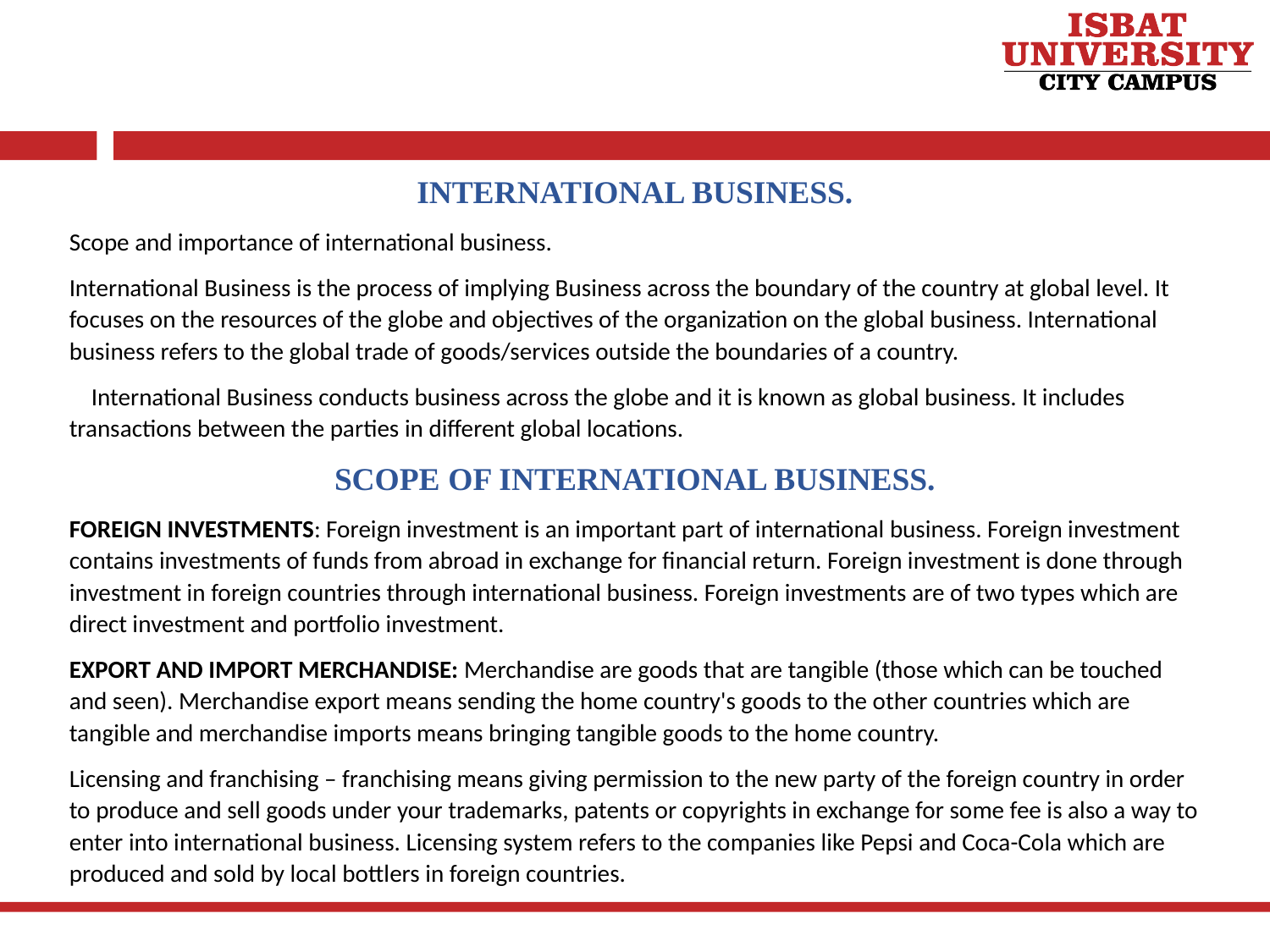

INTERNATIONAL BUSINESS.
Scope and importance of international business.
International Business is the process of implying Business across the boundary of the country at global level. It focuses on the resources of the globe and objectives of the organization on the global business. International business refers to the global trade of goods/services outside the boundaries of a country.
    International Business conducts business across the globe and it is known as global business. It includes transactions between the parties in different global locations.
SCOPE OF INTERNATIONAL BUSINESS.
FOREIGN INVESTMENTS: Foreign investment is an important part of international business. Foreign investment contains investments of funds from abroad in exchange for financial return. Foreign investment is done through investment in foreign countries through international business. Foreign investments are of two types which are direct investment and portfolio investment.
EXPORT AND IMPORT MERCHANDISE: Merchandise are goods that are tangible (those which can be touched and seen). Merchandise export means sending the home country's goods to the other countries which are tangible and merchandise imports means bringing tangible goods to the home country.
Licensing and franchising – franchising means giving permission to the new party of the foreign country in order to produce and sell goods under your trademarks, patents or copyrights in exchange for some fee is also a way to enter into international business. Licensing system refers to the companies like Pepsi and Coca-Cola which are produced and sold by local bottlers in foreign countries.